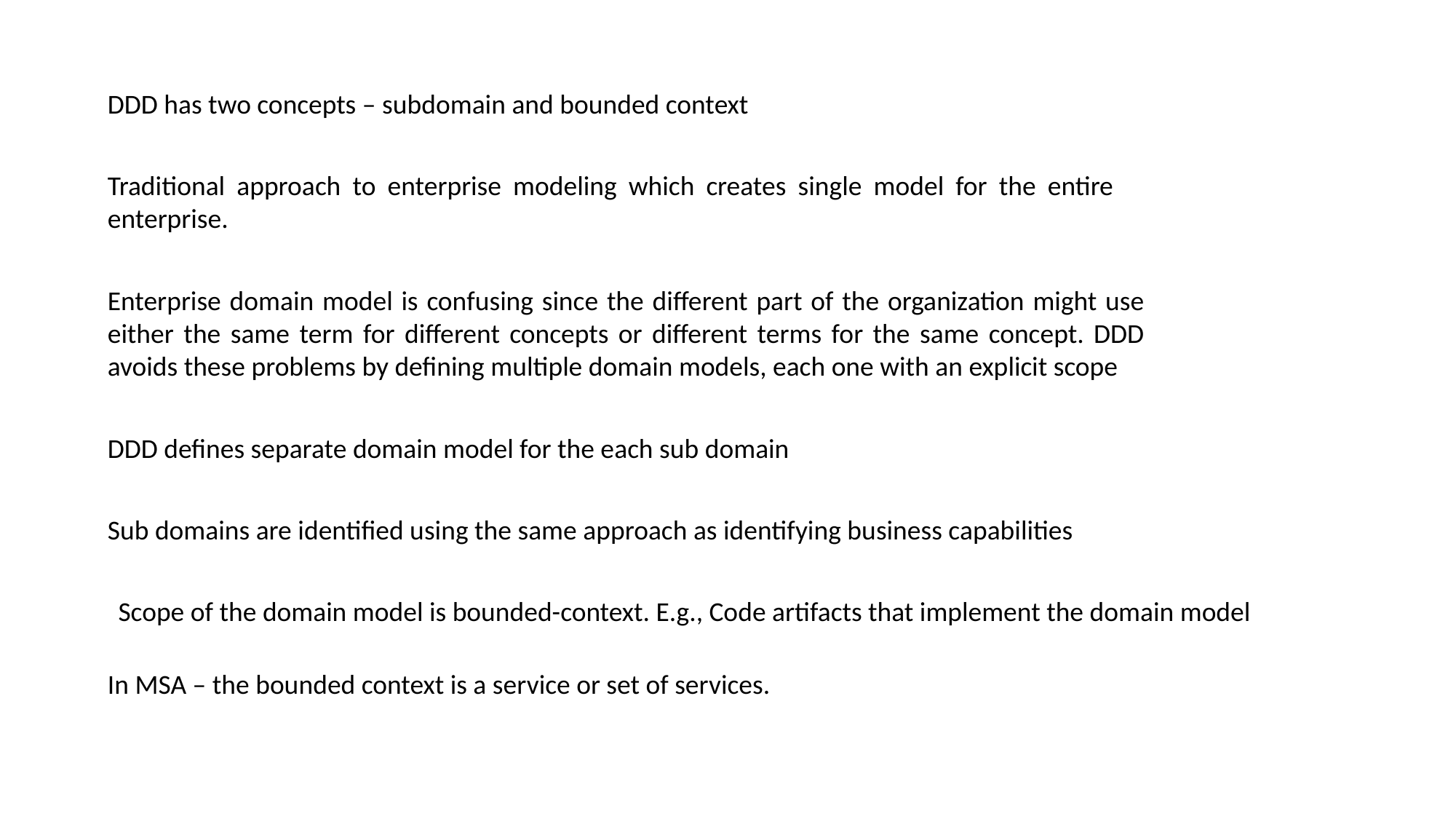

DDD has two concepts – subdomain and bounded context
Traditional approach to enterprise modeling which creates single model for the entire enterprise.
Enterprise domain model is confusing since the different part of the organization might use either the same term for different concepts or different terms for the same concept. DDD avoids these problems by defining multiple domain models, each one with an explicit scope
DDD defines separate domain model for the each sub domain
Sub domains are identified using the same approach as identifying business capabilities
Scope of the domain model is bounded-context. E.g., Code artifacts that implement the domain model
In MSA – the bounded context is a service or set of services.